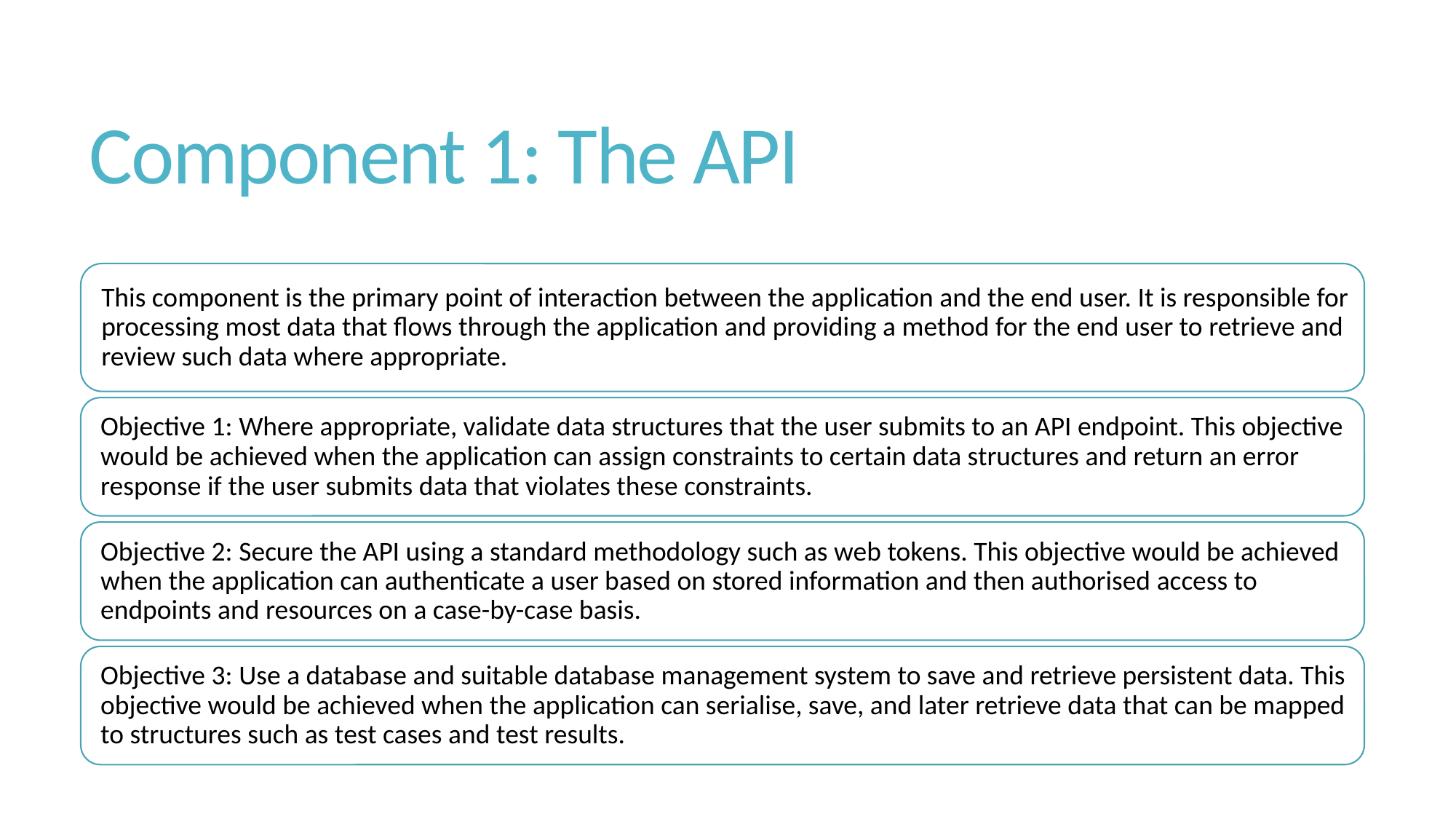

# Component 1: The API
This component is the primary point of interaction between the application and the end user. It is responsible for processing most data that flows through the application and providing a method for the end user to retrieve and review such data where appropriate.
Objective 1: Where appropriate, validate data structures that the user submits to an API endpoint. This objective would be achieved when the application can assign constraints to certain data structures and return an error response if the user submits data that violates these constraints.
Objective 2: Secure the API using a standard methodology such as web tokens. This objective would be achieved when the application can authenticate a user based on stored information and then authorised access to endpoints and resources on a case-by-case basis.
Objective 3: Use a database and suitable database management system to save and retrieve persistent data. This objective would be achieved when the application can serialise, save, and later retrieve data that can be mapped to structures such as test cases and test results.